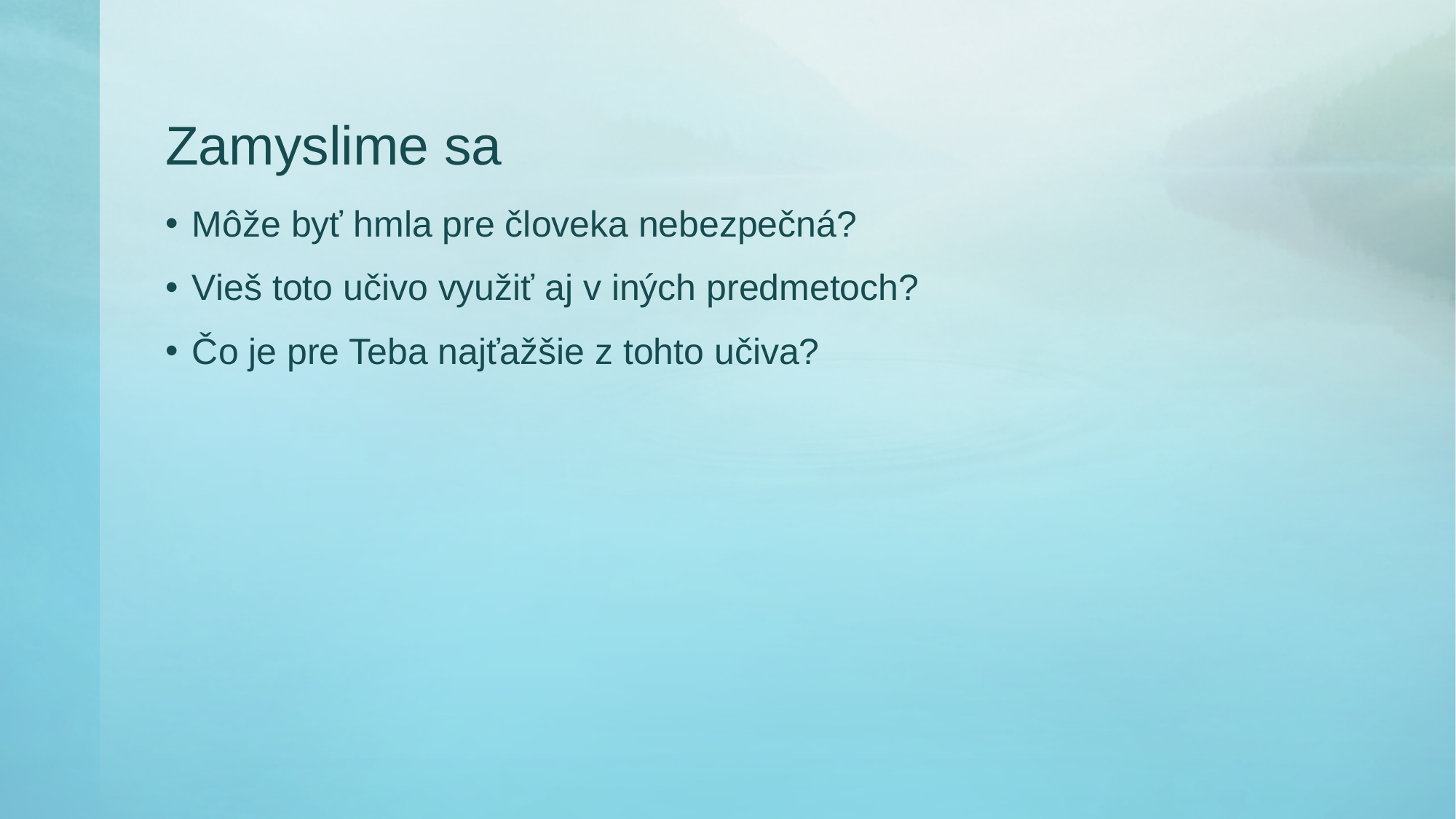

# Zamyslime sa
Môže byť hmla pre človeka nebezpečná?
Vieš toto učivo využiť aj v iných predmetoch?
Čo je pre Teba najťažšie z tohto učiva?